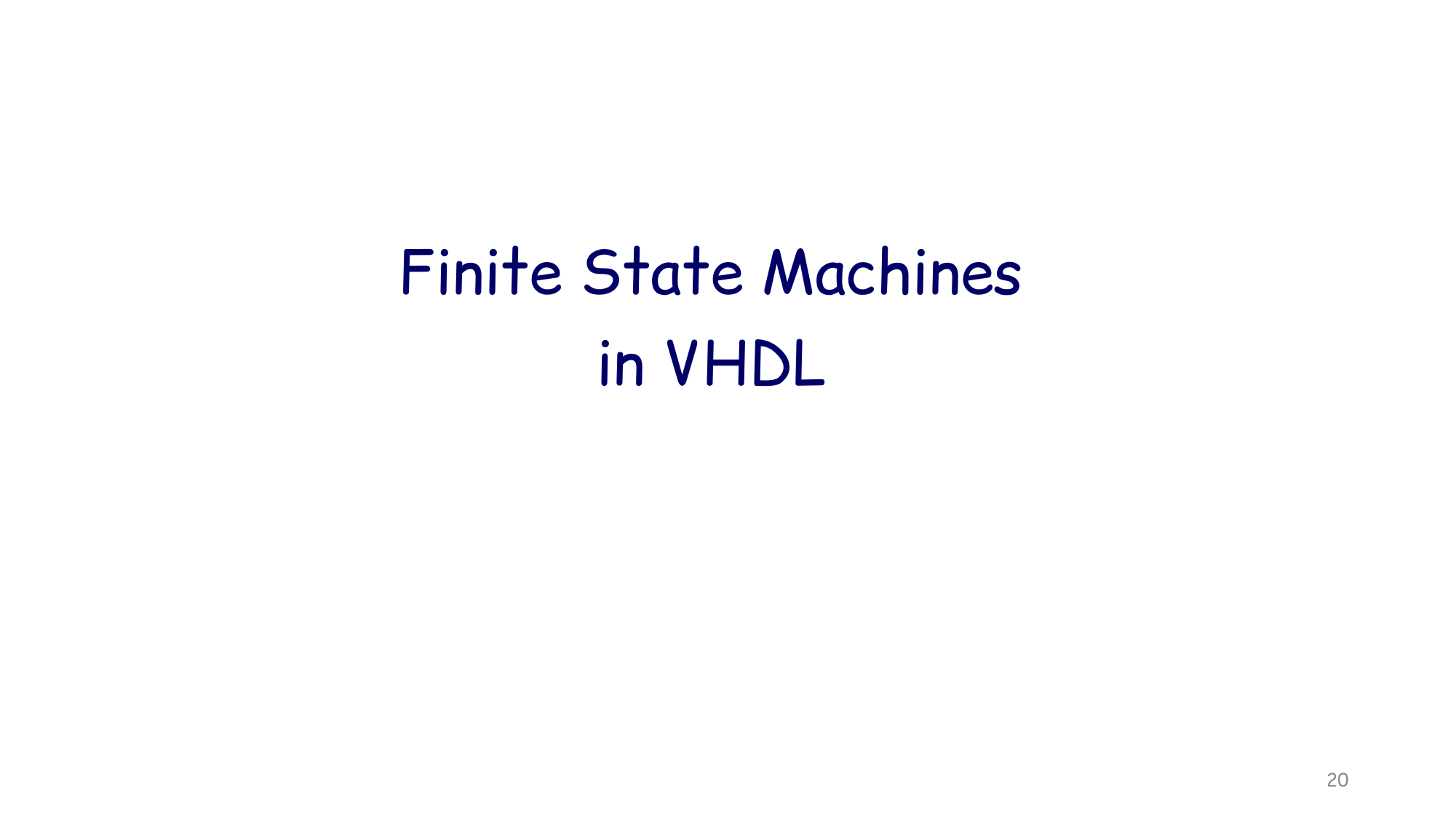

#
Finite State Machines
in VHDL
20